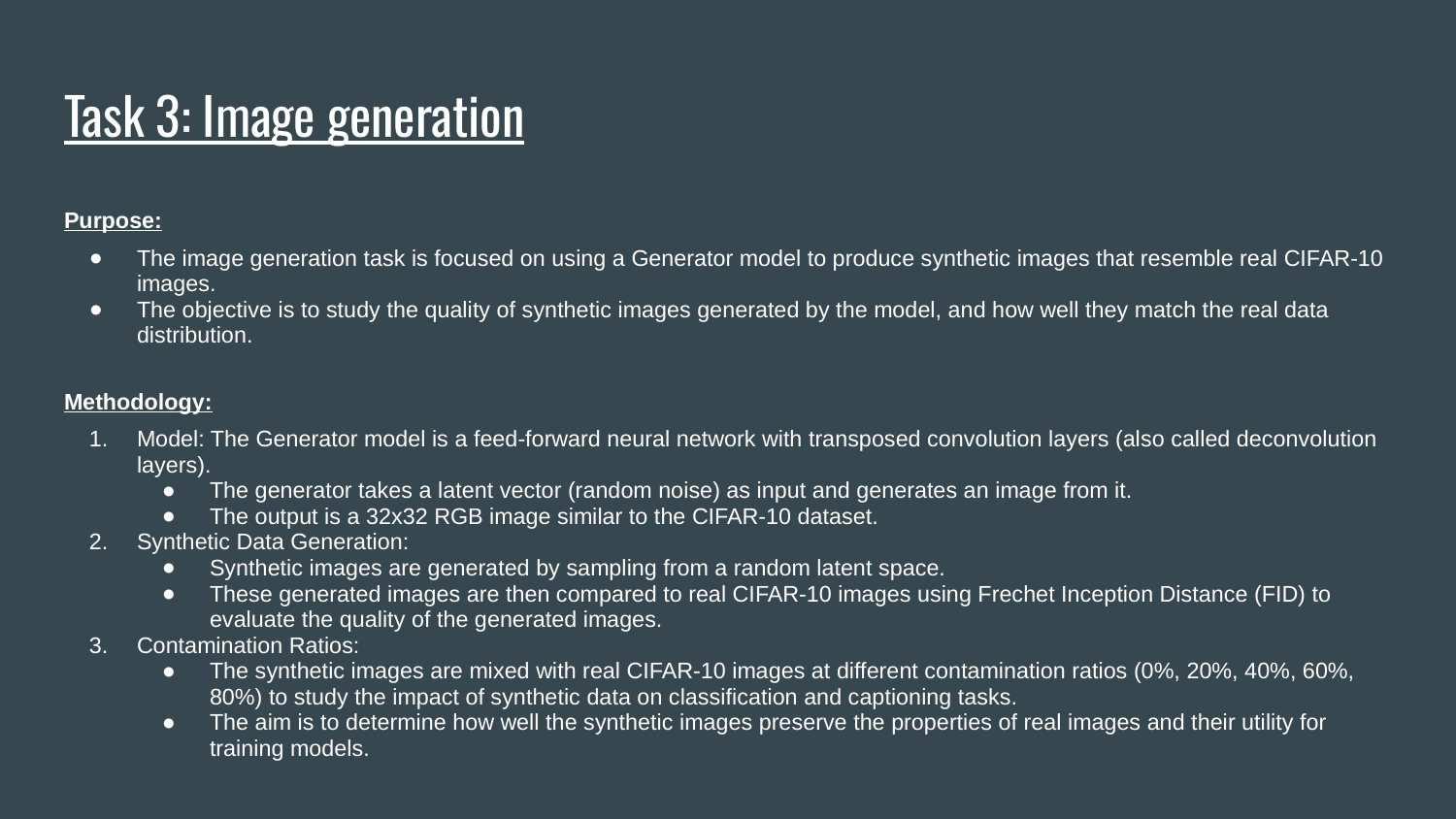

# Task 3: Image generation
Purpose:
The image generation task is focused on using a Generator model to produce synthetic images that resemble real CIFAR-10 images.
The objective is to study the quality of synthetic images generated by the model, and how well they match the real data distribution.
Methodology:
Model: The Generator model is a feed-forward neural network with transposed convolution layers (also called deconvolution layers).
The generator takes a latent vector (random noise) as input and generates an image from it.
The output is a 32x32 RGB image similar to the CIFAR-10 dataset.
Synthetic Data Generation:
Synthetic images are generated by sampling from a random latent space.
These generated images are then compared to real CIFAR-10 images using Frechet Inception Distance (FID) to evaluate the quality of the generated images.
Contamination Ratios:
The synthetic images are mixed with real CIFAR-10 images at different contamination ratios (0%, 20%, 40%, 60%, 80%) to study the impact of synthetic data on classification and captioning tasks.
The aim is to determine how well the synthetic images preserve the properties of real images and their utility for training models.